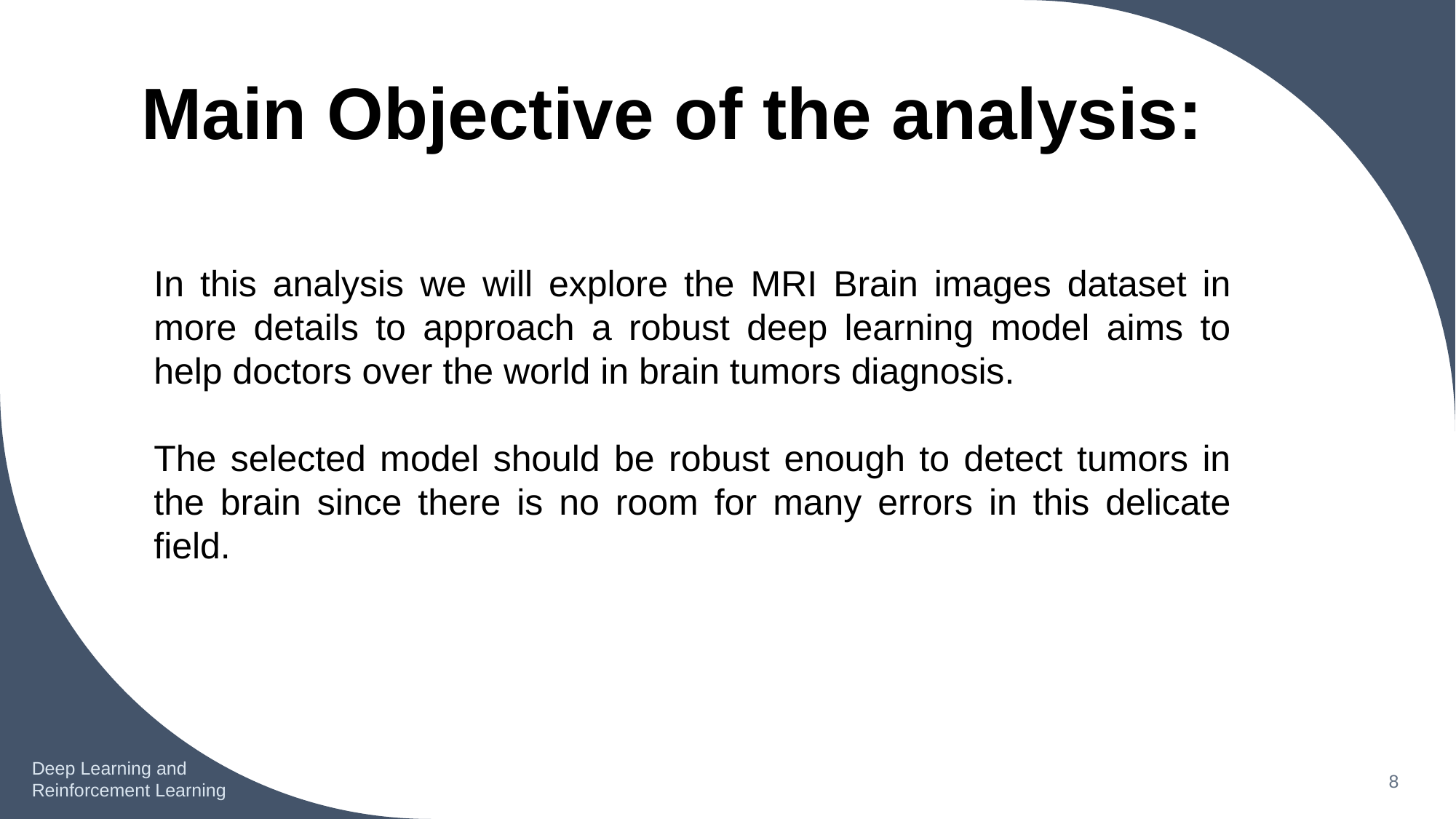

# Main Objective of the analysis:
In this analysis we will explore the MRI Brain images dataset in more details to approach a robust deep learning model aims to help doctors over the world in brain tumors diagnosis.

The selected model should be robust enough to detect tumors in the brain since there is no room for many errors in this delicate field.

Deep Learning and Reinforcement Learning
8